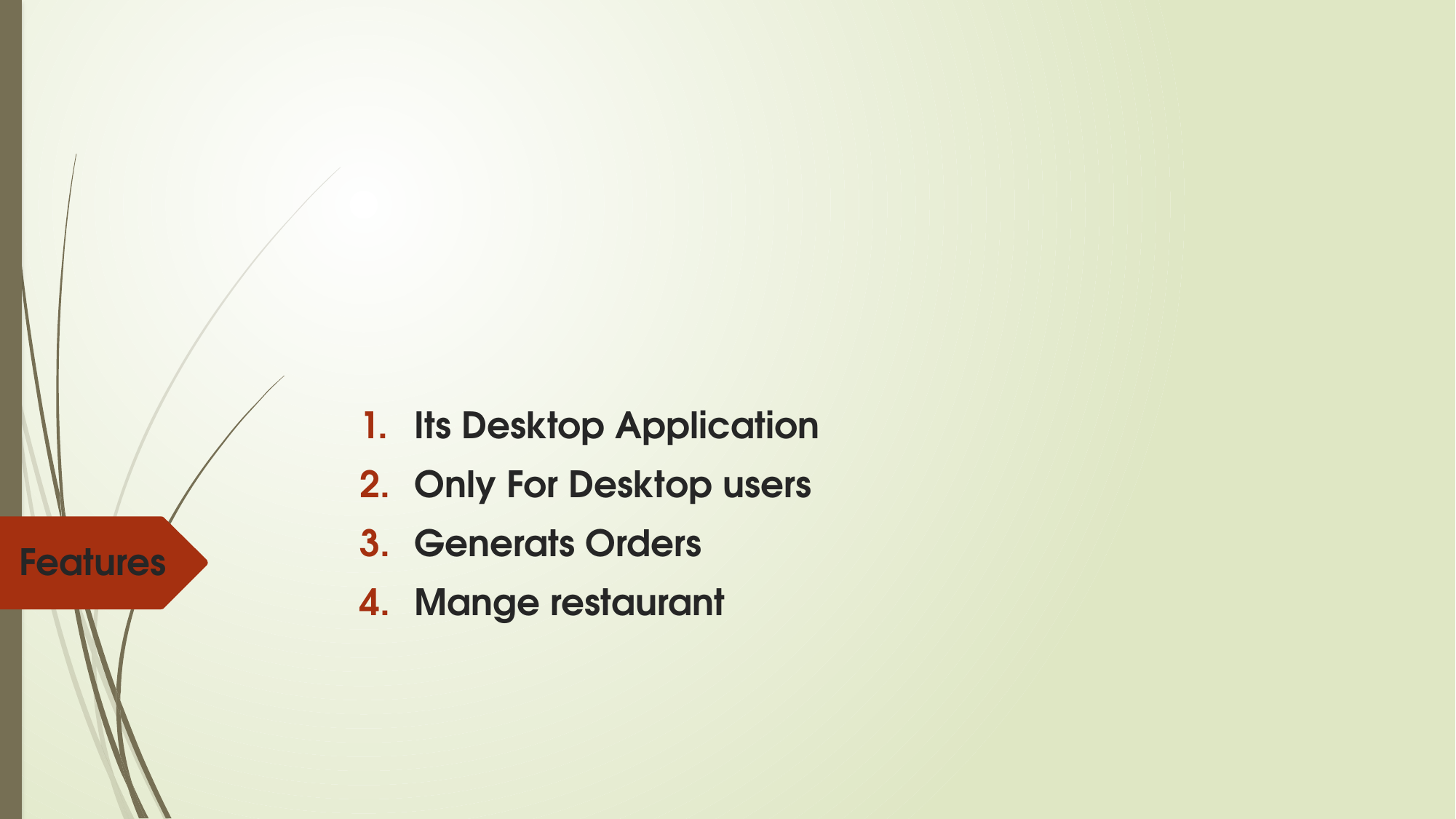

Its Desktop Application
Only For Desktop users
Generats Orders
Mange restaurant
Features